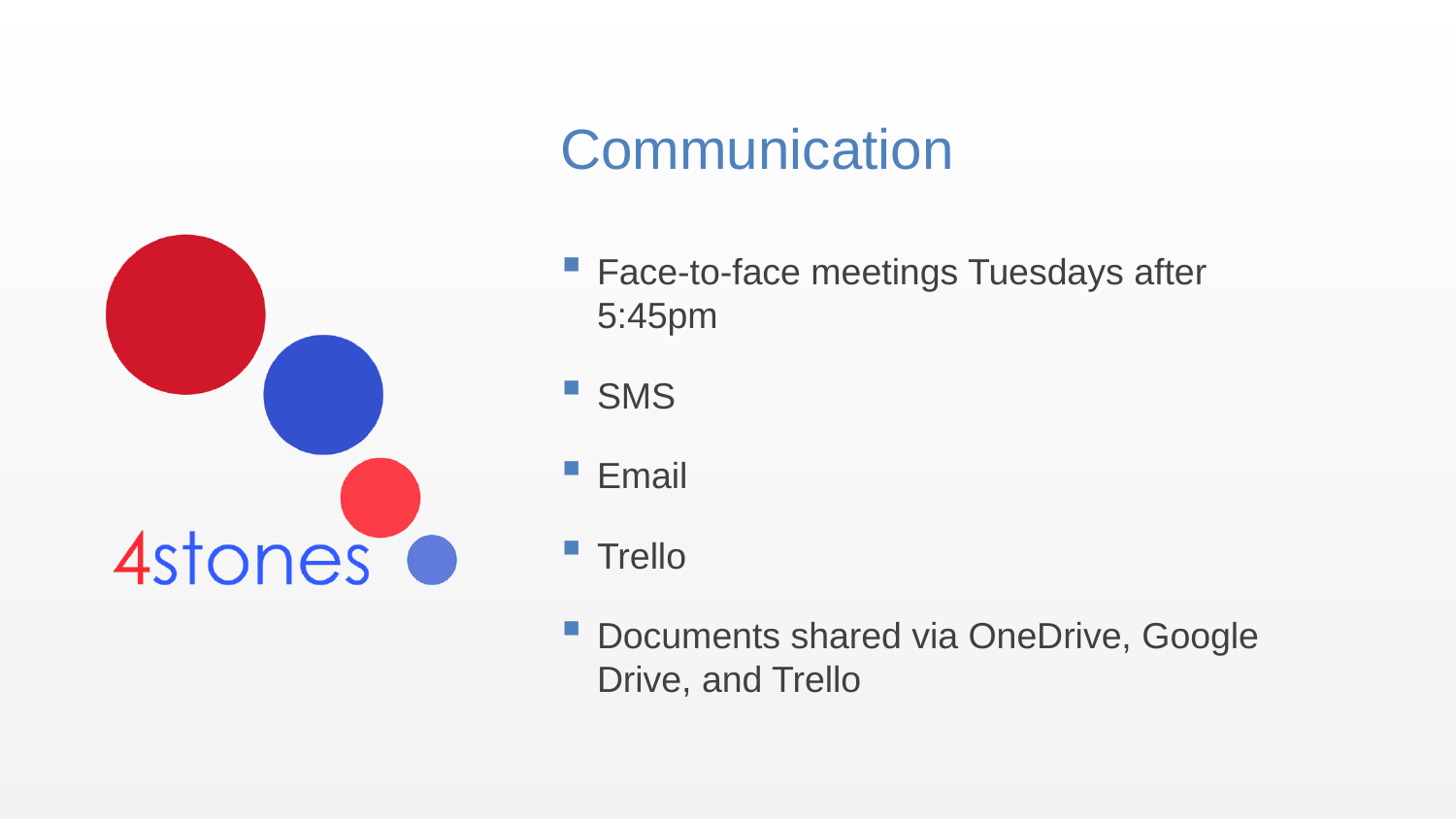

# Communication
Face-to-face meetings Tuesdays after 5:45pm
SMS
Email
Trello
Documents shared via OneDrive, Google Drive, and Trello